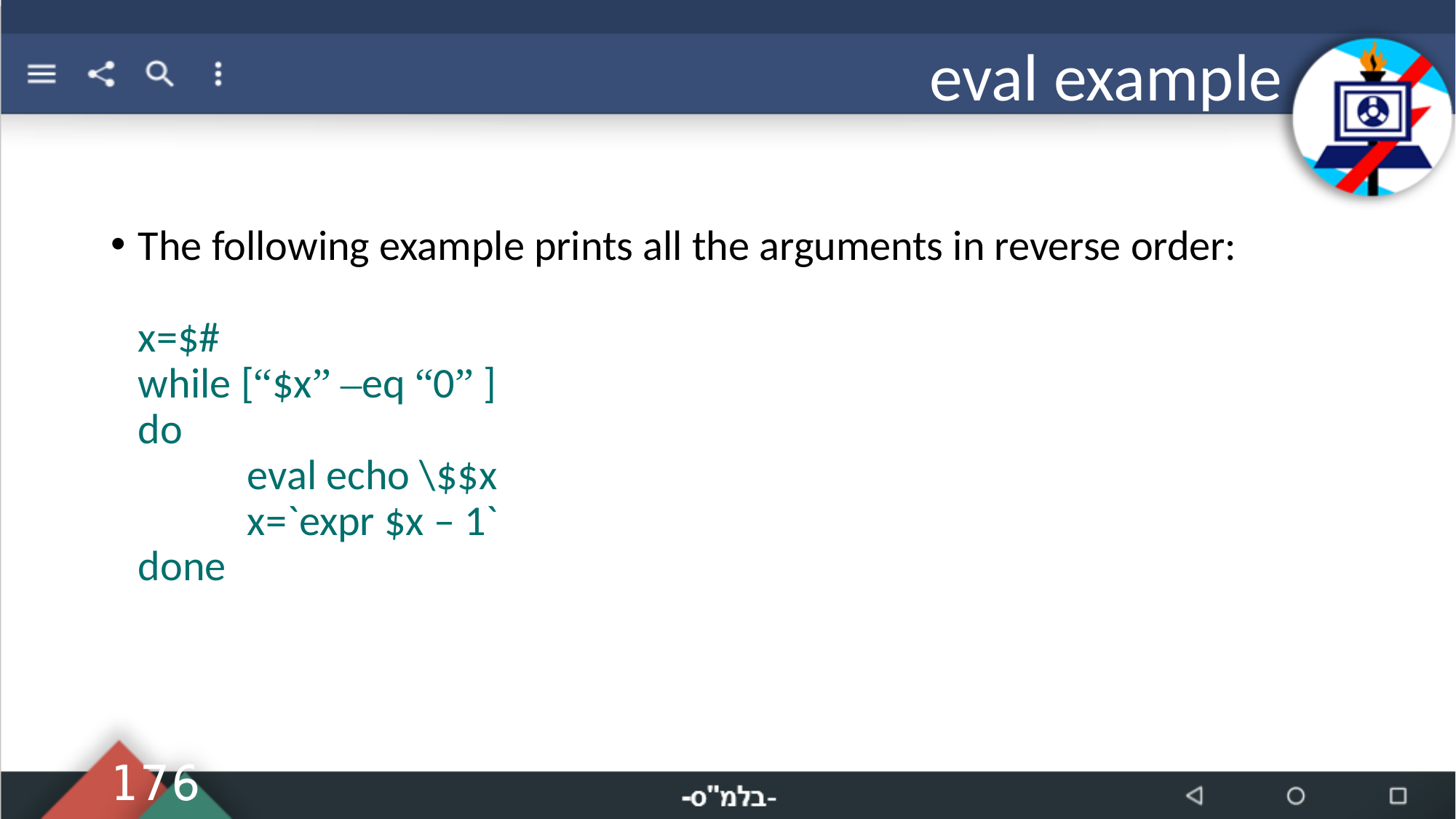

# eval example
The following example prints all the arguments in reverse order:
x=$#
while [“$x” –eq “0” ]
do
	eval echo \$$x
	x=`expr $x – 1`
done
176